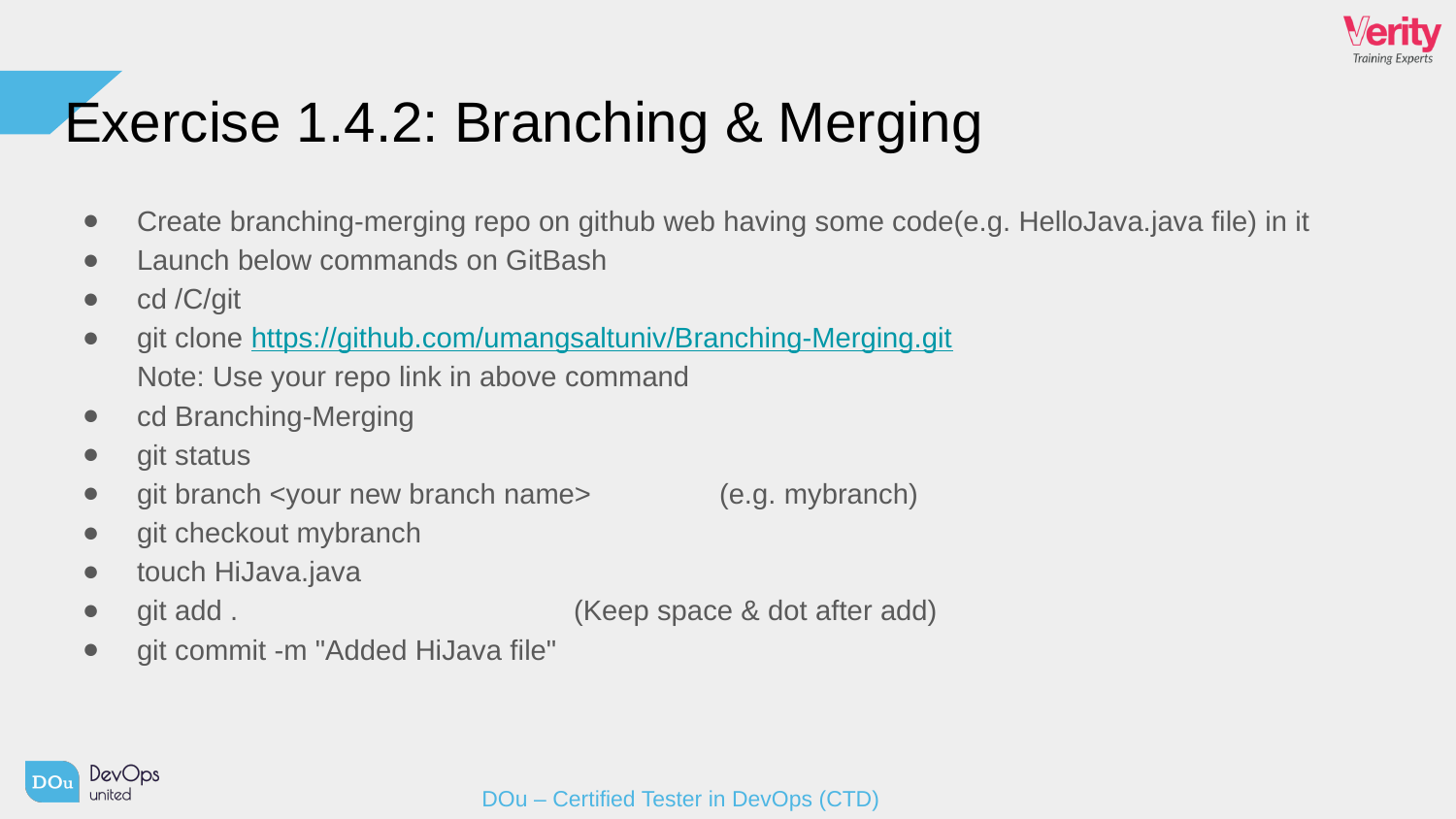

# Exercise 1.4.2: Branching & Merging
Create branching-merging repo on github web having some code(e.g. HelloJava.java file) in it
Launch below commands on GitBash
cd /C/git
git clone https://github.com/umangsaltuniv/Branching-Merging.git
	Note: Use your repo link in above command
cd Branching-Merging
git status
git branch <your new branch name>	(e.g. mybranch)
git checkout mybranch
touch HiJava.java
git add .			(Keep space & dot after add)
git commit -m "Added HiJava file"